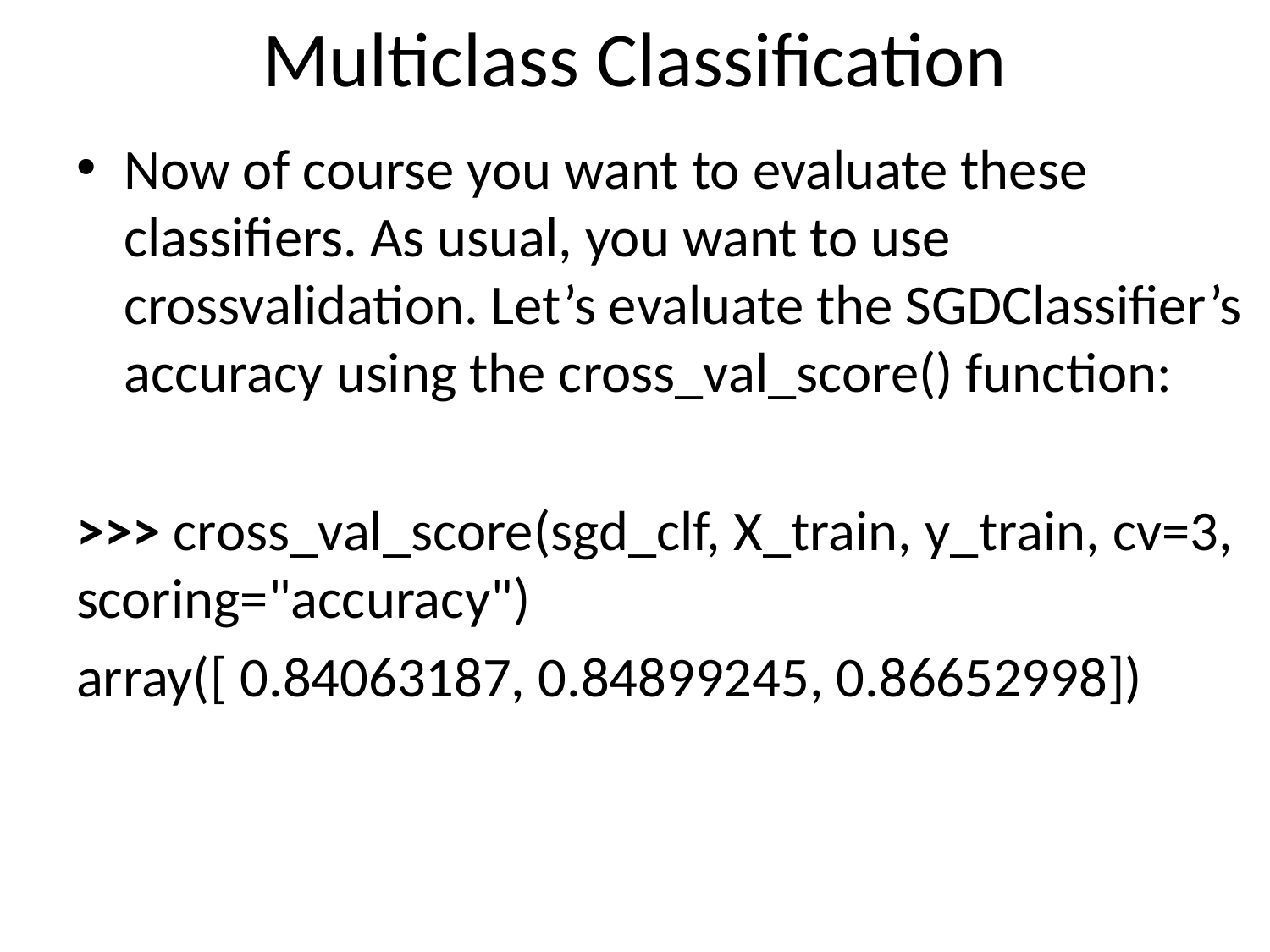

# Multiclass Classification
Now of course you want to evaluate these classifiers. As usual, you want to use crossvalidation. Let’s evaluate the SGDClassifier’s accuracy using the cross_val_score() function:

>>> cross_val_score(sgd_clf, X_train, y_train, cv=3, scoring="accuracy")
array([ 0.84063187, 0.84899245, 0.86652998])